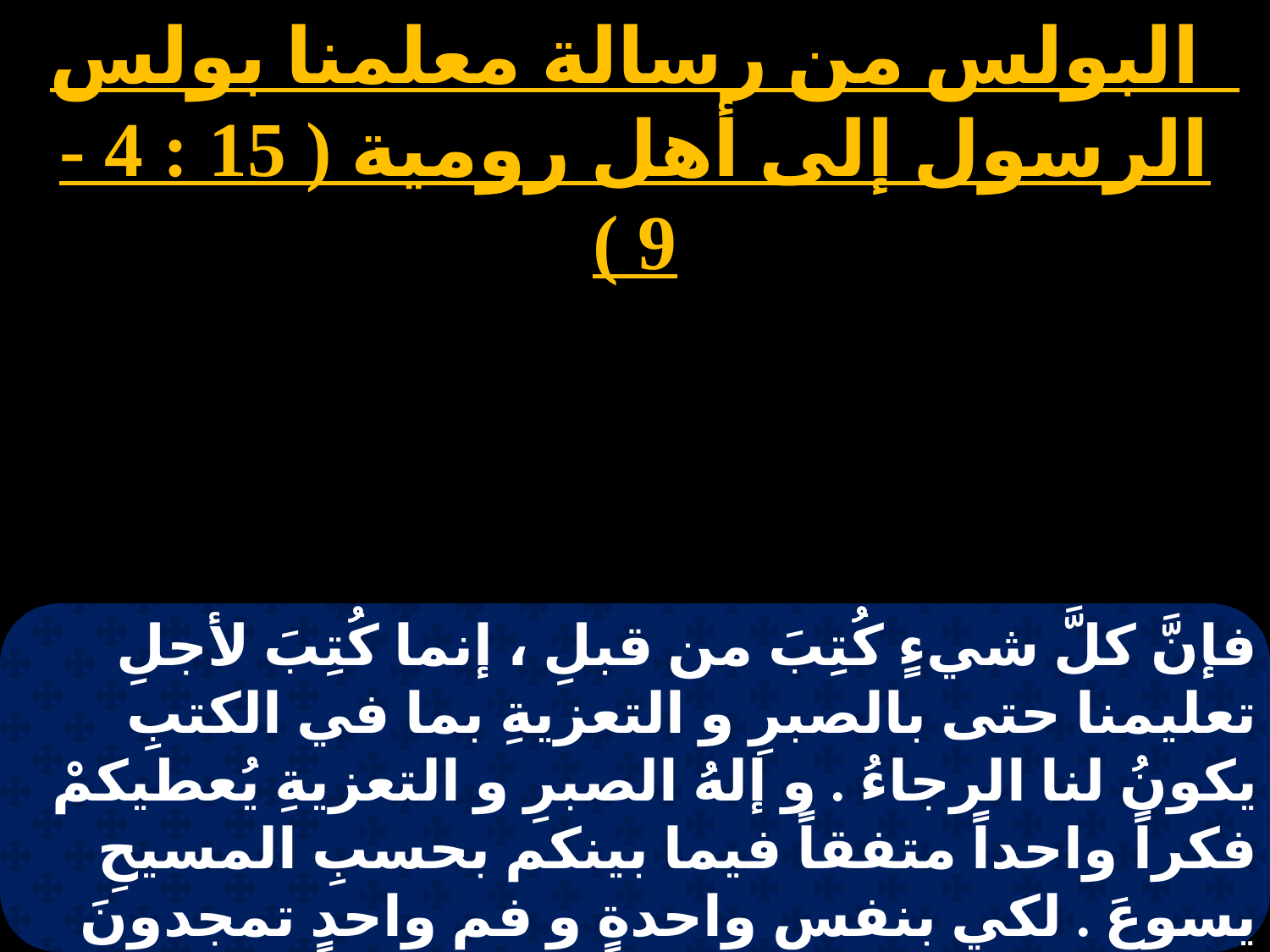

البولس من رسالة معلمنا بولس الرسول إلى أهل رومية ( 15 : 4 - 9 )
# الأحد الأول من شهر طوبى
فإنَّ كلَّ شيءٍ كُتِبَ من قبلِ ، إنما كُتِبَ لأجلِ تعليمنا حتى بالصبرِ و التعزيةِ بما في الكتبِ يكونُ لنا الرجاءُ . و إلهُ الصبرِ و التعزيةِ يُعطيكمْ فكراً واحداً متفقاً فيما بينكم بحسبِ المسيحِ يسوعَ . لكي بنفسٍ واحدةٍ و فمٍ واحدٍ تمجدونَ اللهَ